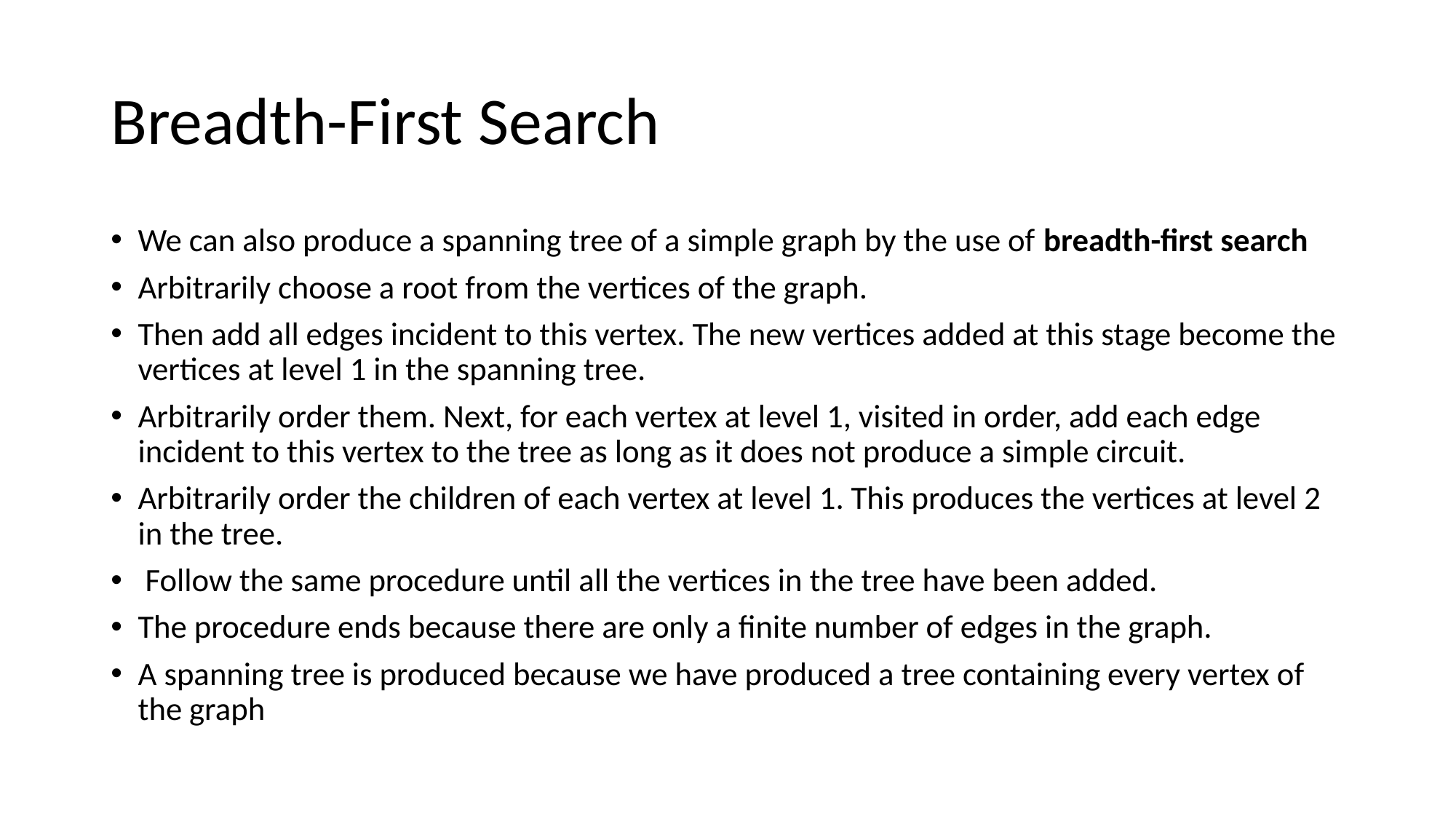

# Breadth-First Search
We can also produce a spanning tree of a simple graph by the use of breadth-first search
Arbitrarily choose a root from the vertices of the graph.
Then add all edges incident to this vertex. The new vertices added at this stage become the vertices at level 1 in the spanning tree.
Arbitrarily order them. Next, for each vertex at level 1, visited in order, add each edge incident to this vertex to the tree as long as it does not produce a simple circuit.
Arbitrarily order the children of each vertex at level 1. This produces the vertices at level 2 in the tree.
 Follow the same procedure until all the vertices in the tree have been added.
The procedure ends because there are only a finite number of edges in the graph.
A spanning tree is produced because we have produced a tree containing every vertex of the graph